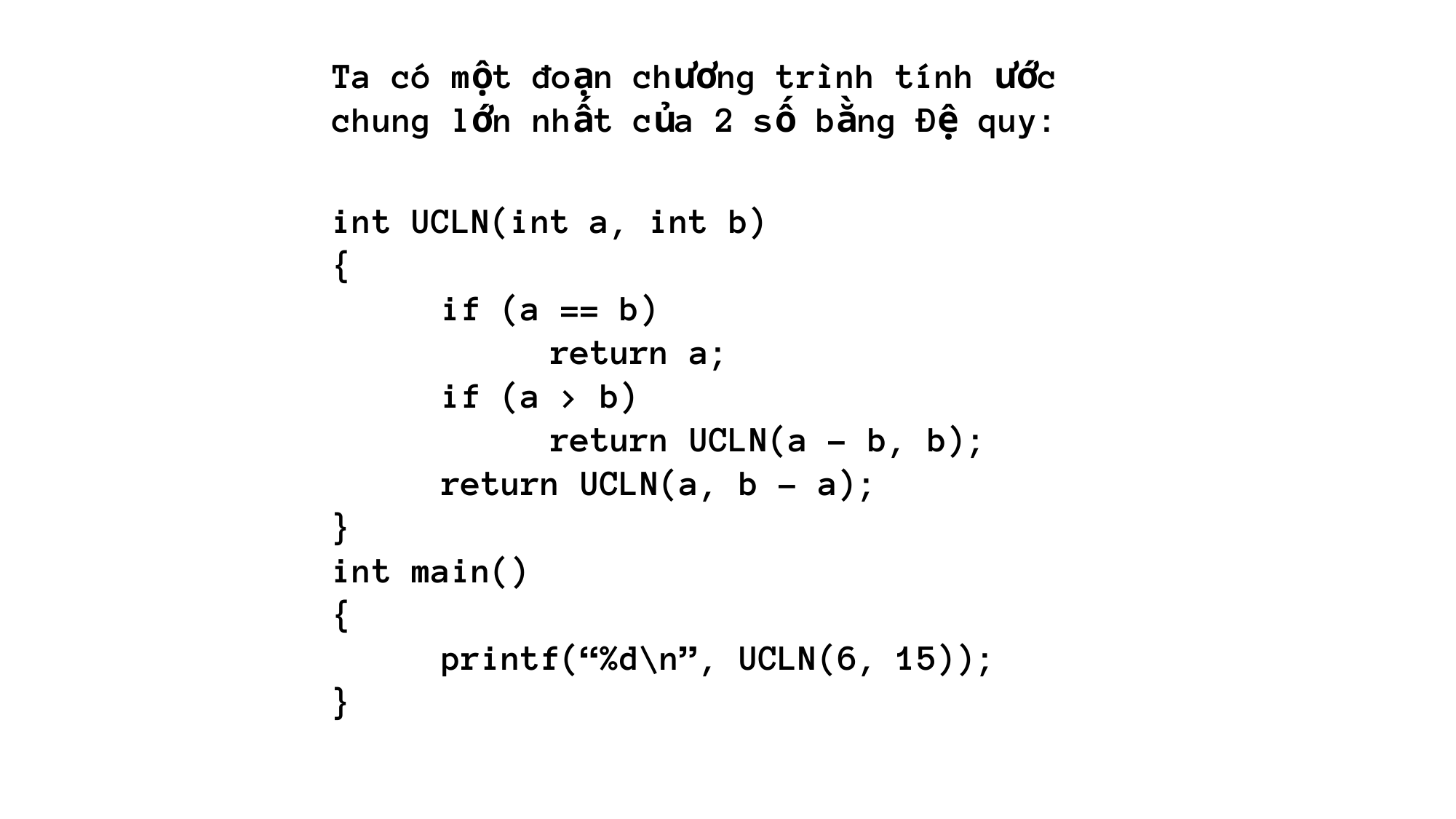

Ta có một đoạn chương trình tính ước chung lớn nhất của 2 số bằng Đệ quy:
int UCLN(int a, int b)
{
	if (a == b)
		return a;
	if (a > b)
		return UCLN(a - b, b);
	return UCLN(a, b - a);
}
int main()
{
	printf(“%d\n”, UCLN(6, 15));
}